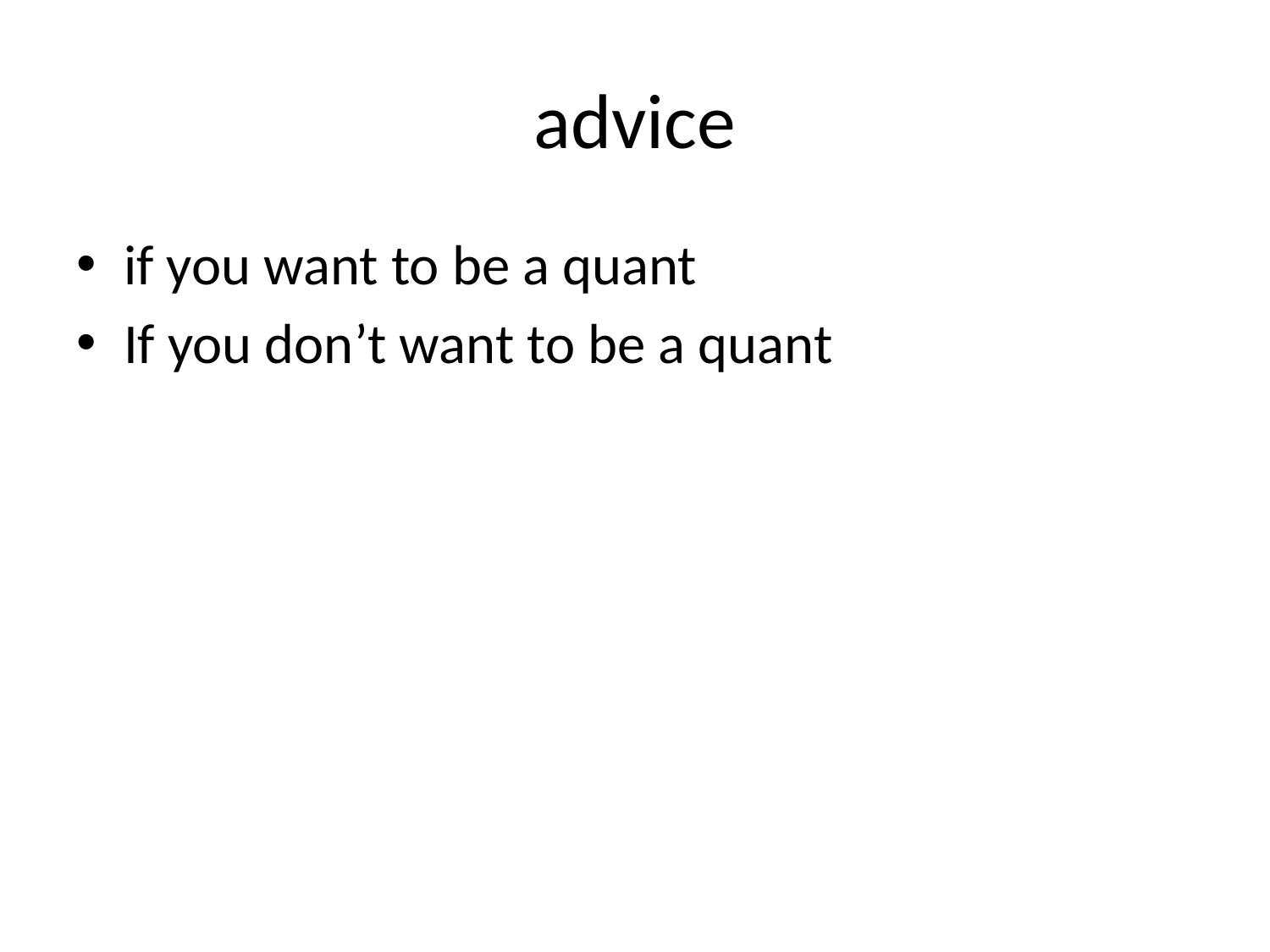

# advice
if you want to be a quant
If you don’t want to be a quant